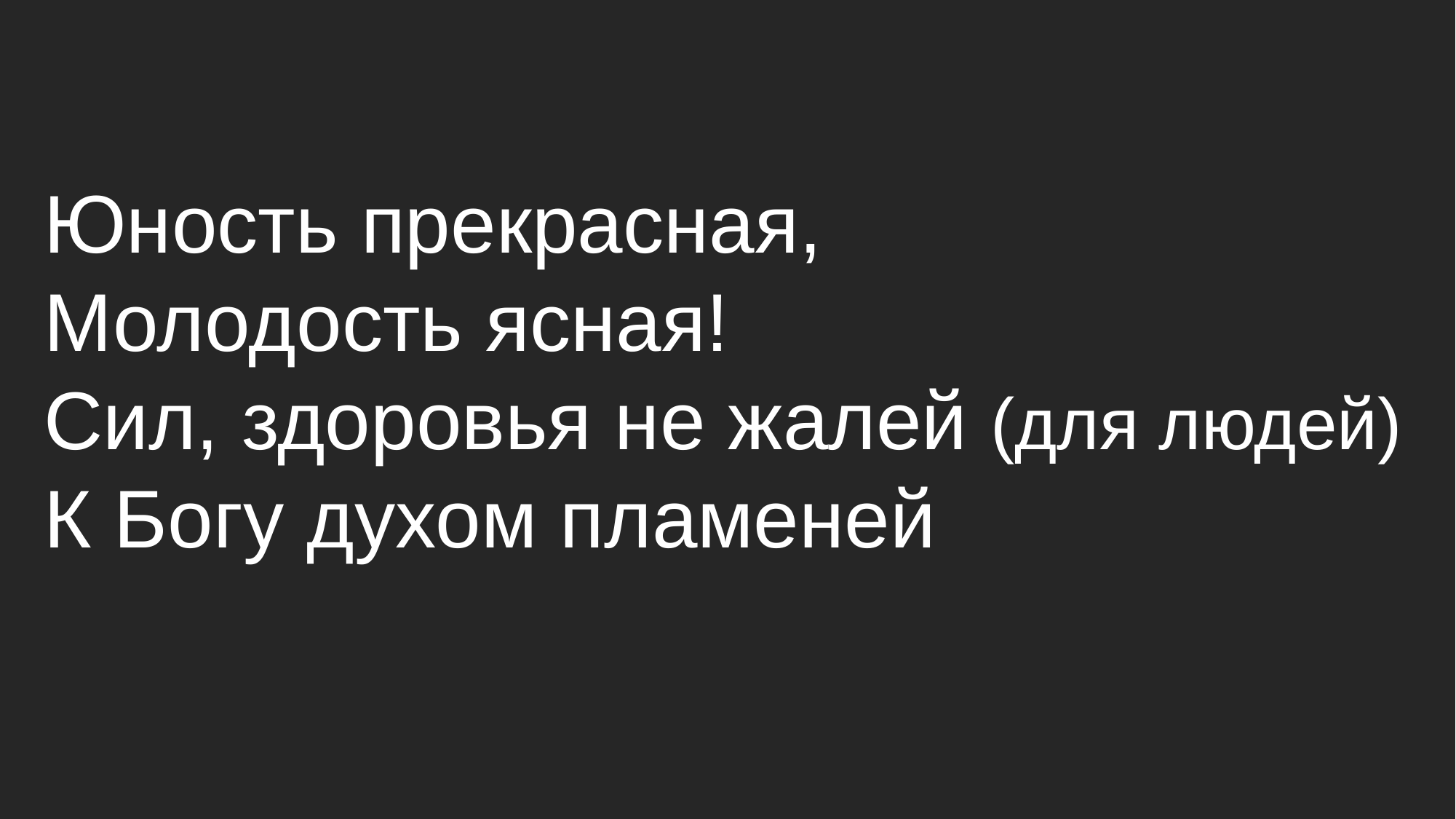

Юность прекрасная,
Молодость ясная!
Сил, здоровья не жалей (для людей)
К Богу духом пламеней